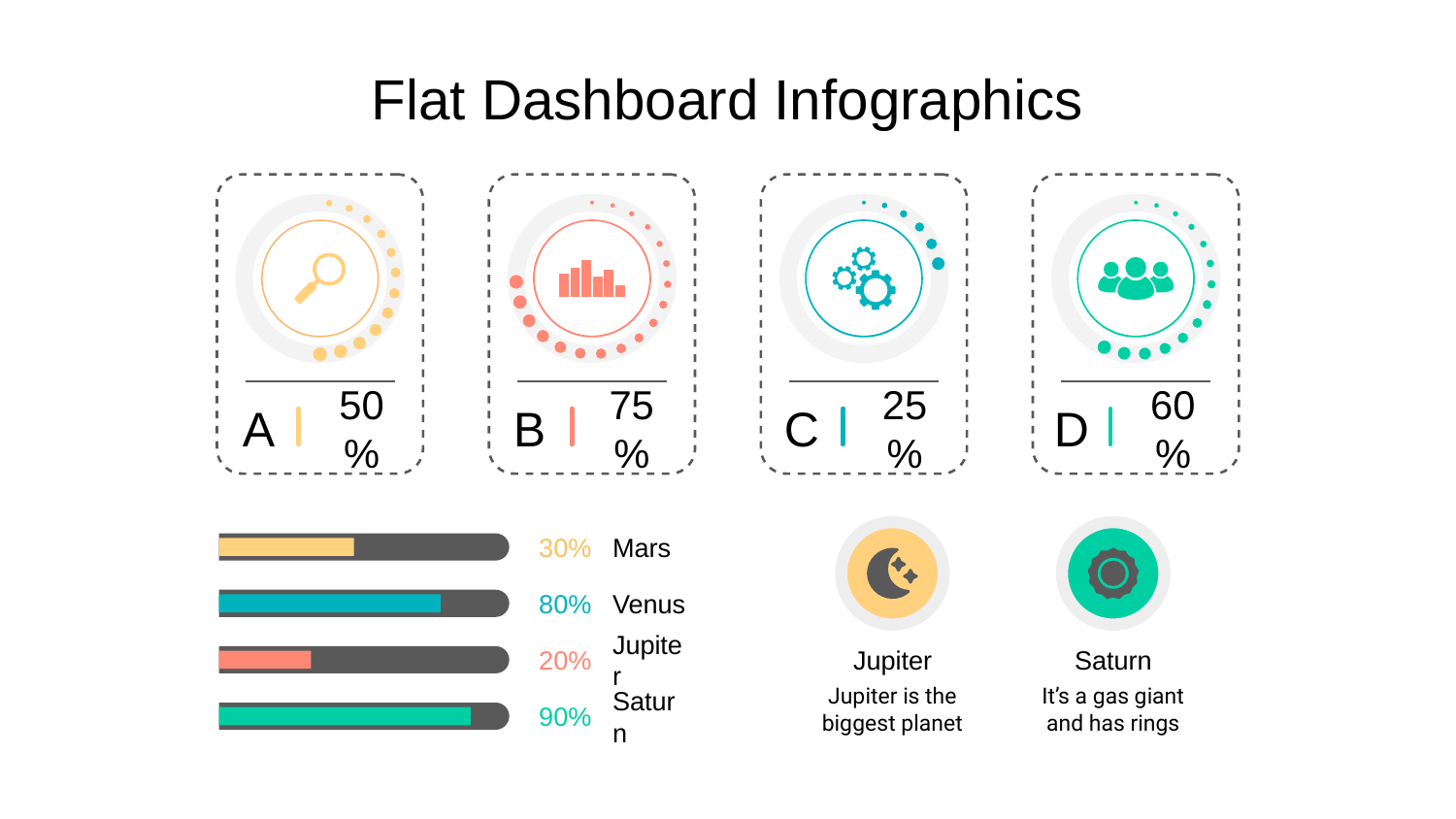

# Flat Dashboard Infographics

A
50%

B
75%

C
25%

D
60%

30%
Mars

80%
Venus

Jupiter
Jupiter is the biggest planet
20%
Jupiter
Saturn
It’s a gas giant and has rings

90%
Saturn